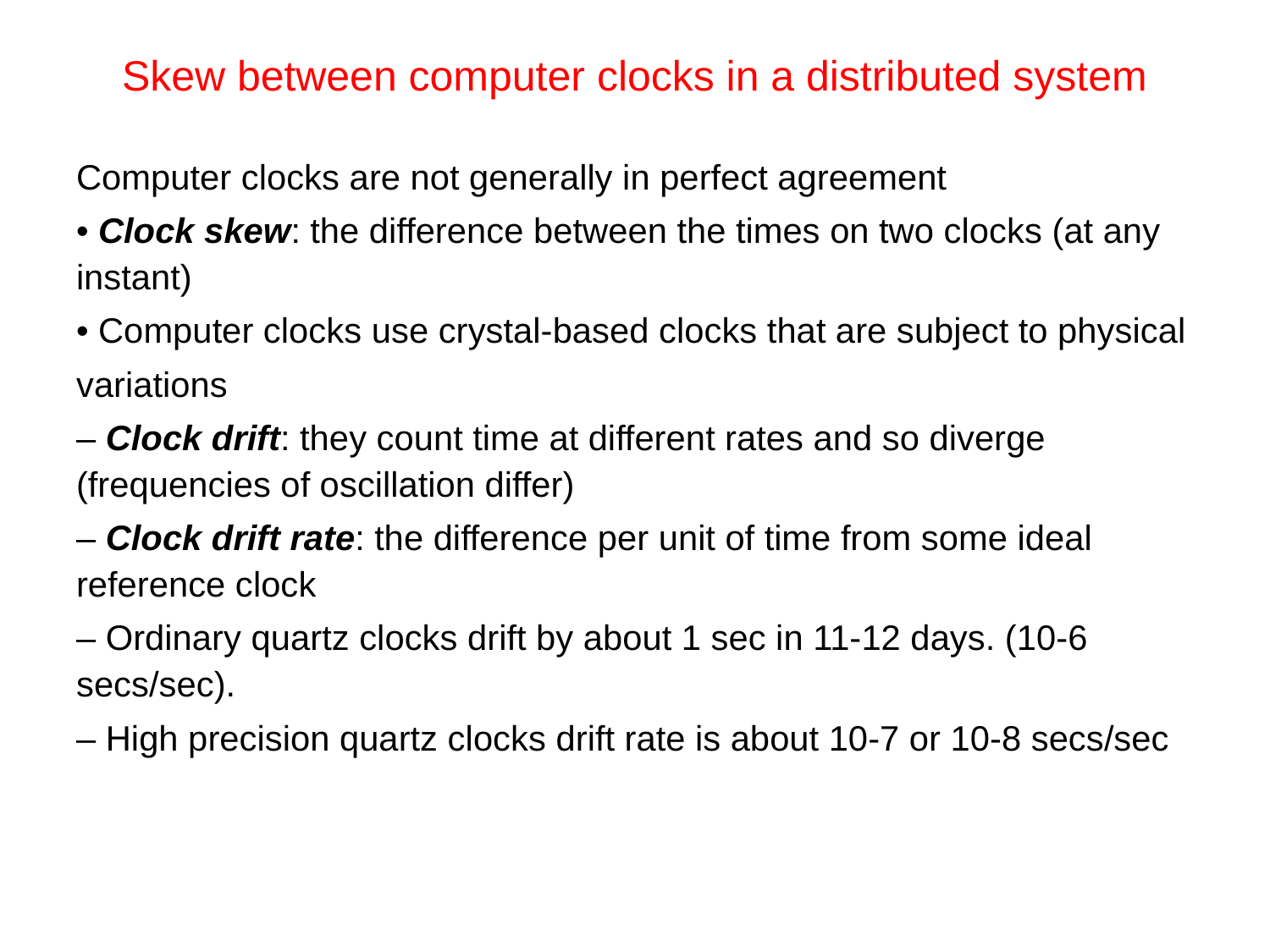

# Skew between computer clocks in a distributed system
Computer clocks are not generally in perfect agreement
• Clock skew: the difference between the times on two clocks (at any instant)
• Computer clocks use crystal-based clocks that are subject to physical
variations
– Clock drift: they count time at different rates and so diverge (frequencies of oscillation differ)
– Clock drift rate: the difference per unit of time from some ideal reference clock
– Ordinary quartz clocks drift by about 1 sec in 11-12 days. (10-6 secs/sec).
– High precision quartz clocks drift rate is about 10-7 or 10-8 secs/sec